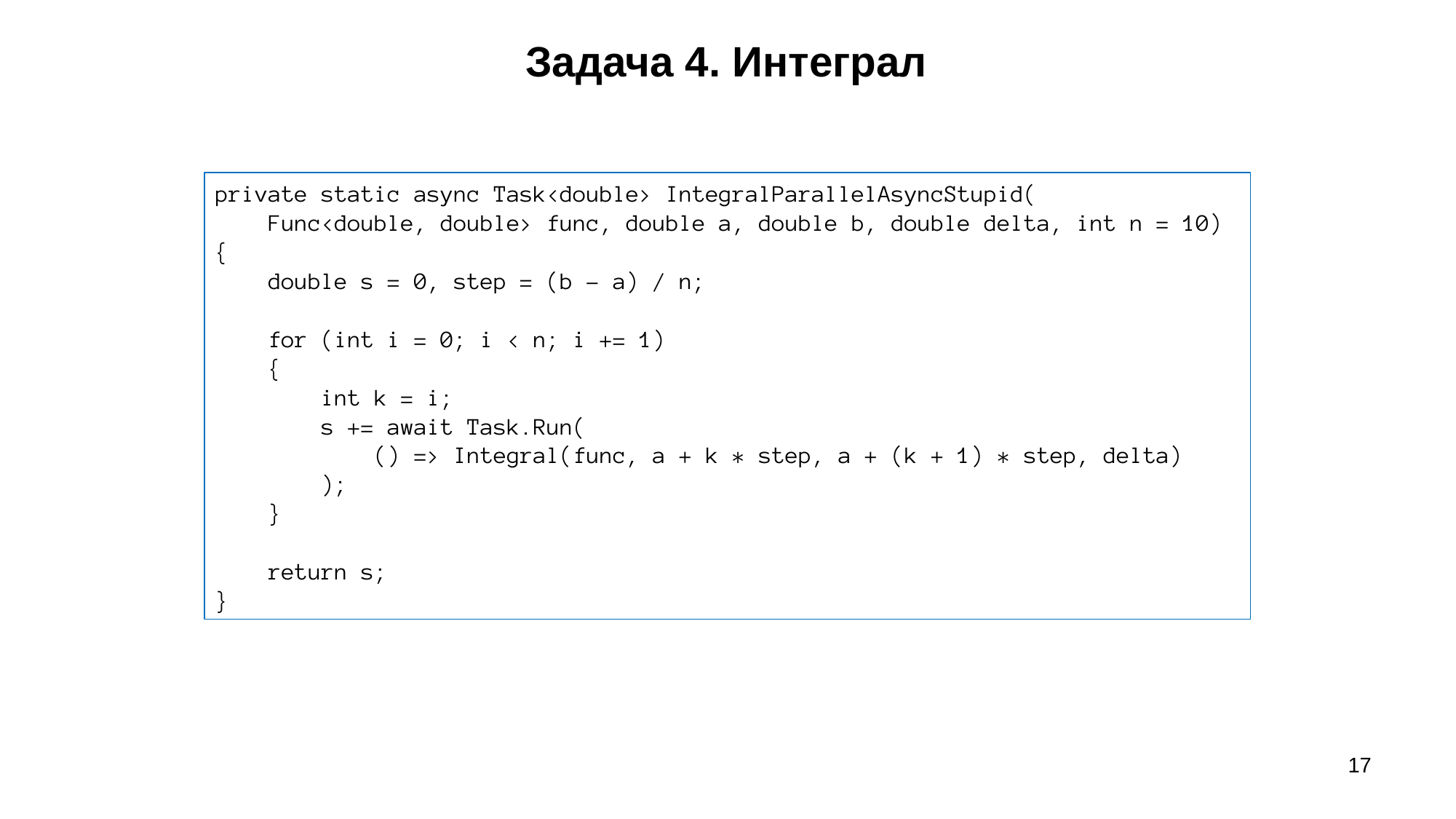

Задача 4. Интеграл
private static async Task<double> IntegralParallelAsyncStupid(
    Func<double, double> func, double a, double b, double delta, int n = 10)
{
    double s = 0, step = (b - a) / n;
    for (int i = 0; i < n; i += 1)
    {
        int k = i;
        s += await Task.Run(
            () => Integral(func, a + k * step, a + (k + 1) * step, delta)
        );
    }
    return s;
}
17